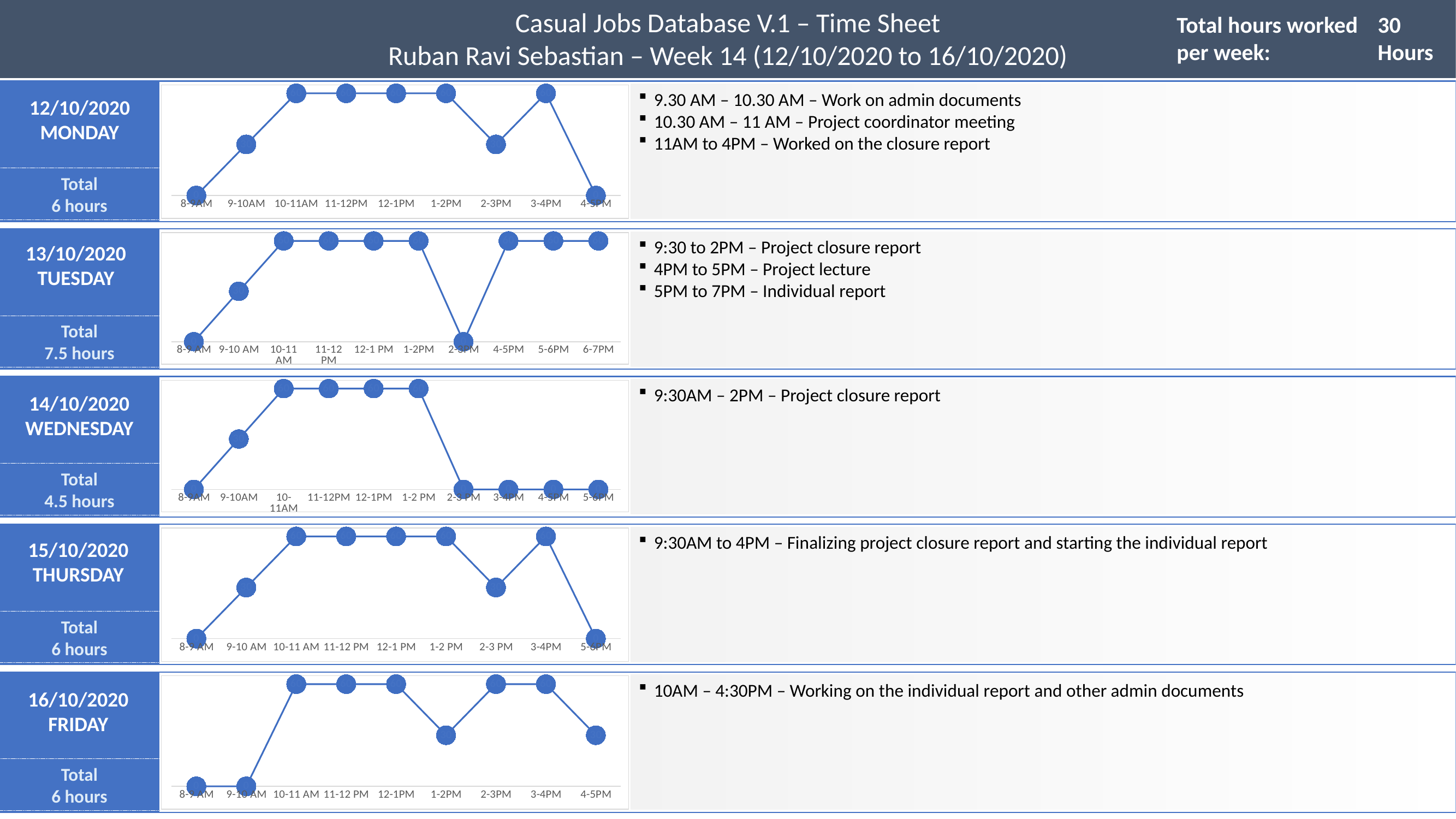

Casual Jobs Database V.1 – Time Sheet
Ruban Ravi Sebastian – Week 14 (12/10/2020 to 16/10/2020)
Total hours worked per week:
30 Hours

### Chart

| Category | Series 1 |
|---|---|
| 8-9AM | 0.0 |
| 9-10AM | 30.0 |
| 10-11AM | 60.0 |
| 11-12PM | 60.0 |
| 12-1PM | 60.0 |
| 1-2PM | 60.0 |
| 2-3PM | 30.0 |
| 3-4PM | 60.0 |
| 4-5PM | 0.0 |
9.30 AM – 10.30 AM – Work on admin documents
10.30 AM – 11 AM – Project coordinator meeting
11AM to 4PM – Worked on the closure report
12/10/2020
MONDAY
Total
6 hours

### Chart

| Category | Series 1 |
|---|---|
| 8-9 AM | 0.0 |
| 9-10 AM | 30.0 |
| 10-11 AM | 60.0 |
| 11-12 PM | 60.0 |
| 12-1 PM | 60.0 |
| 1-2PM | 60.0 |
| 2-3PM | 0.0 |
| 4-5PM | 60.0 |
| 5-6PM | 60.0 |
| 6-7PM | 60.0 |
9:30 to 2PM – Project closure report
4PM to 5PM – Project lecture
5PM to 7PM – Individual report
13/10/2020
TUESDAY
Total
7.5 hours

### Chart

| Category | Series 1 |
|---|---|
| 8-9AM | 0.0 |
| 9-10AM | 30.0 |
| 10-11AM | 60.0 |
| 11-12PM | 60.0 |
| 12-1PM | 60.0 |
| 1-2 PM | 60.0 |
| 2-3 PM | 0.0 |
| 3-4PM | 0.0 |
| 4-5PM | 0.0 |
| 5-6PM | 0.0 |
9:30AM – 2PM – Project closure report
14/10/2020
WEDNESDAY
Total
4.5 hours

### Chart

| Category | Series 1 |
|---|---|
| 8-9 AM | 0.0 |
| 9-10 AM | 30.0 |
| 10-11 AM | 60.0 |
| 11-12 PM | 60.0 |
| 12-1 PM | 60.0 |
| 1-2 PM | 60.0 |
| 2-3 PM | 30.0 |
| 3-4PM | 60.0 |
| 5-6PM | 0.0 |
9:30AM to 4PM – Finalizing project closure report and starting the individual report
15/10/2020
THURSDAY
Total
6 hours

### Chart

| Category | Series 1 |
|---|---|
| 8-9 AM | 0.0 |
| 9-10 AM | 0.0 |
| 10-11 AM | 60.0 |
| 11-12 PM | 60.0 |
| 12-1PM | 60.0 |
| 1-2PM | 30.0 |
| 2-3PM | 60.0 |
| 3-4PM | 60.0 |
| 4-5PM | 30.0 |
10AM – 4:30PM – Working on the individual report and other admin documents

16/10/2020
FRIDAY
Total
6 hours